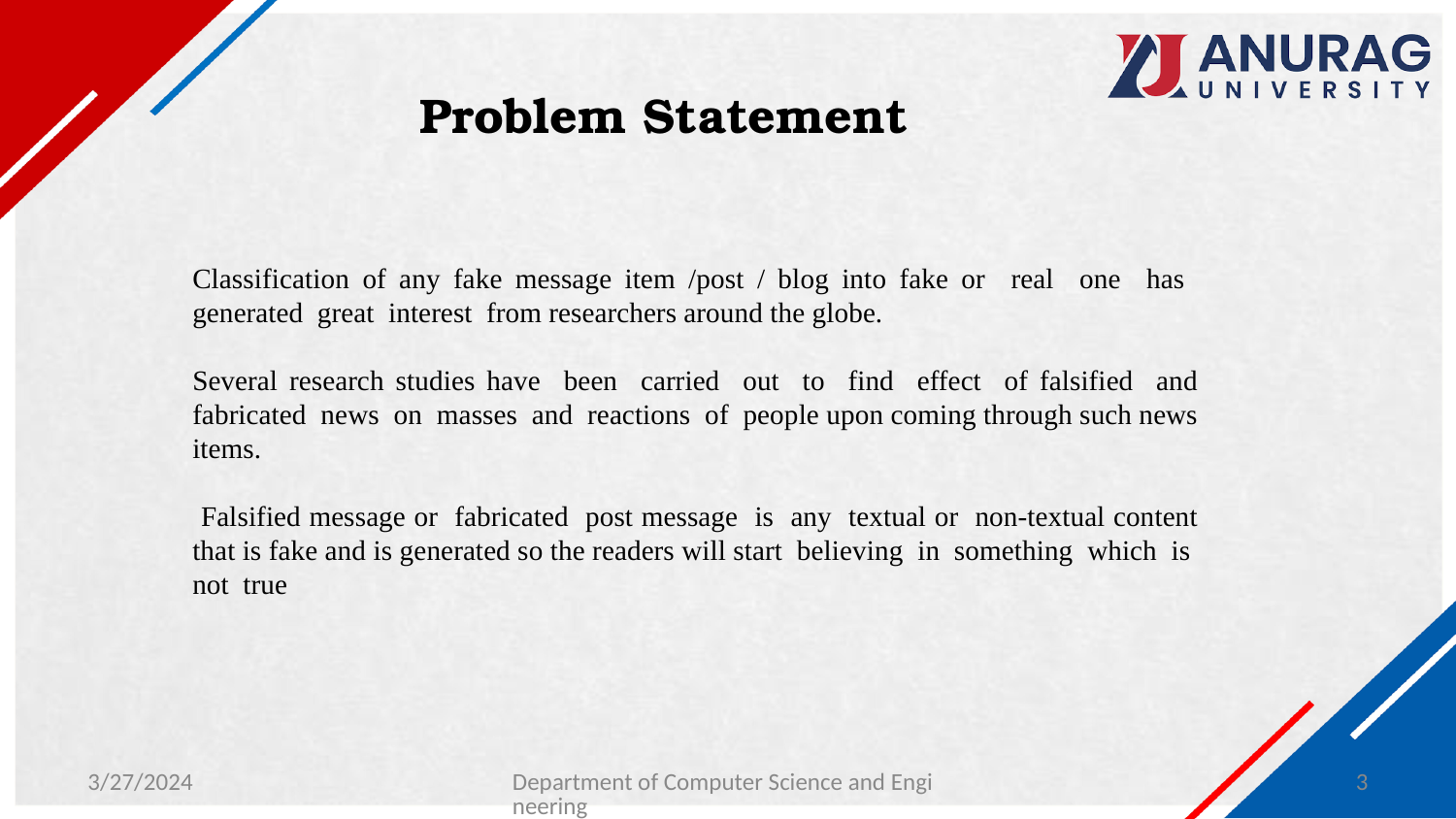

# Problem Statement
Classification of any fake message item /post / blog into fake or  real  one  has  generated  great  interest  from researchers around the globe.

Several research studies have  been  carried  out  to  find  effect  of falsified  and fabricated  news  on  masses  and  reactions  of  people upon coming through such news items.

 Falsified message or  fabricated  post message  is  any  textual or  non-textual content that is fake and is generated so the readers will start  believing  in  something  which  is  not  true

3/27/2024
Department of Computer Science and Engineering
3